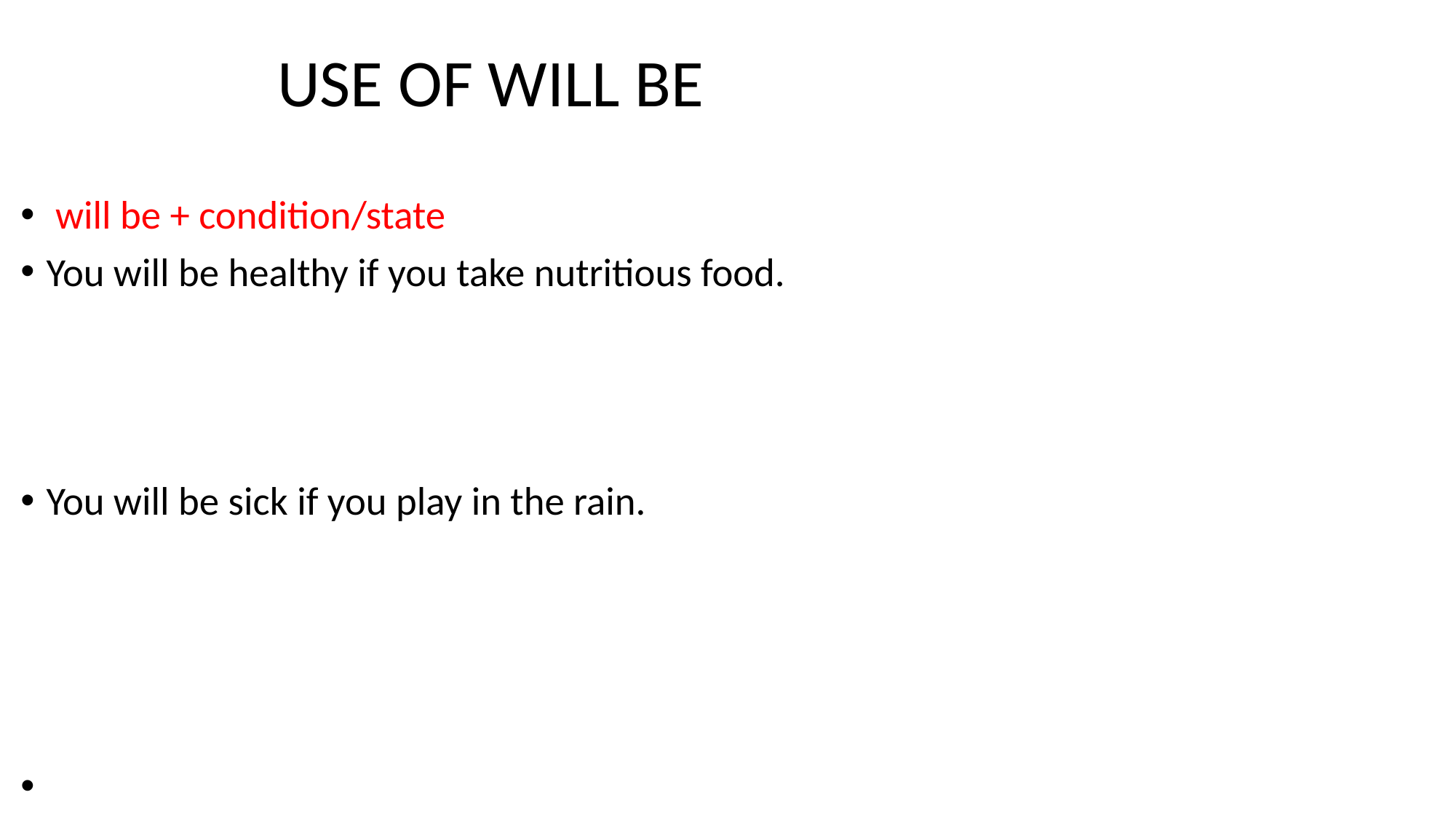

# USE OF WILL BE
 will be + condition/state
You will be healthy if you take nutritious food.

You will be sick if you play in the rain.